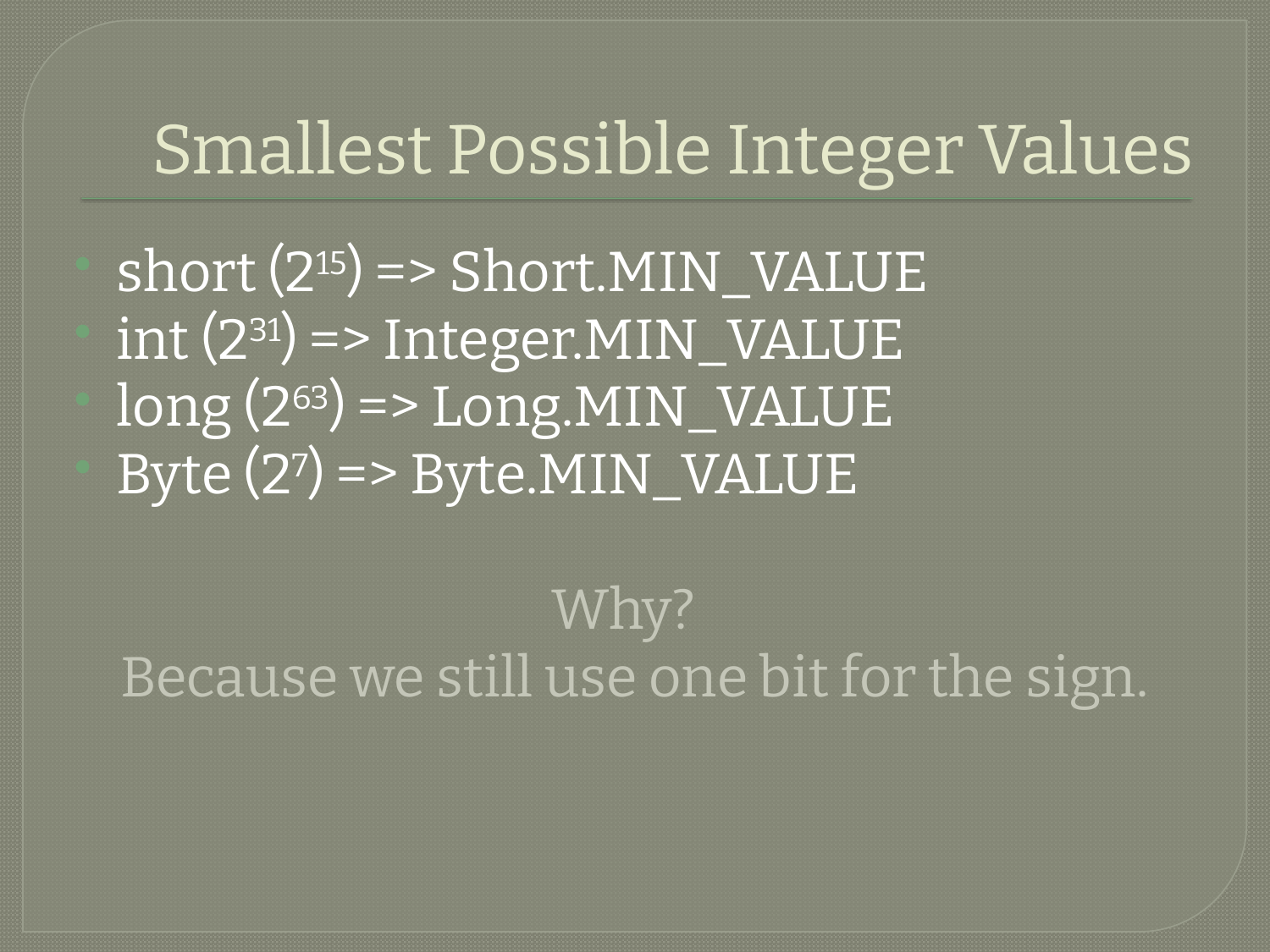

# Smallest Possible Integer Values
short (215) => Short.MIN_VALUE
int (231) => Integer.MIN_VALUE
long (263) => Long.MIN_VALUE
Byte (27) => Byte.MIN_VALUE

Why?
Because we still use one bit for the sign.